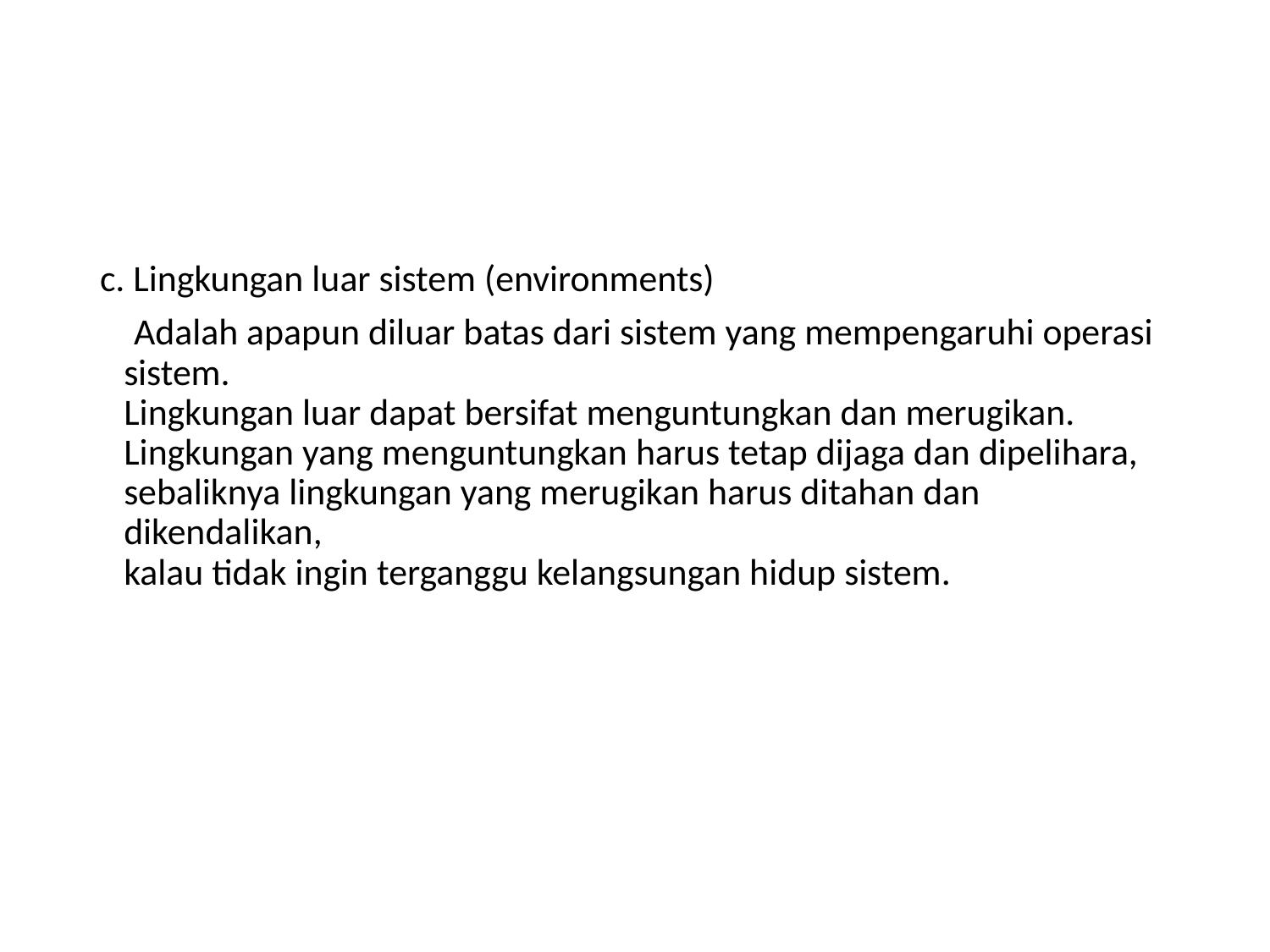

#
c. Lingkungan luar sistem (environments)
    Adalah apapun diluar batas dari sistem yang mempengaruhi operasi sistem.
Lingkungan luar dapat bersifat menguntungkan dan merugikan.
Lingkungan yang menguntungkan harus tetap dijaga dan dipelihara,
sebaliknya lingkungan yang merugikan harus ditahan dan dikendalikan,
kalau tidak ingin terganggu kelangsungan hidup sistem.